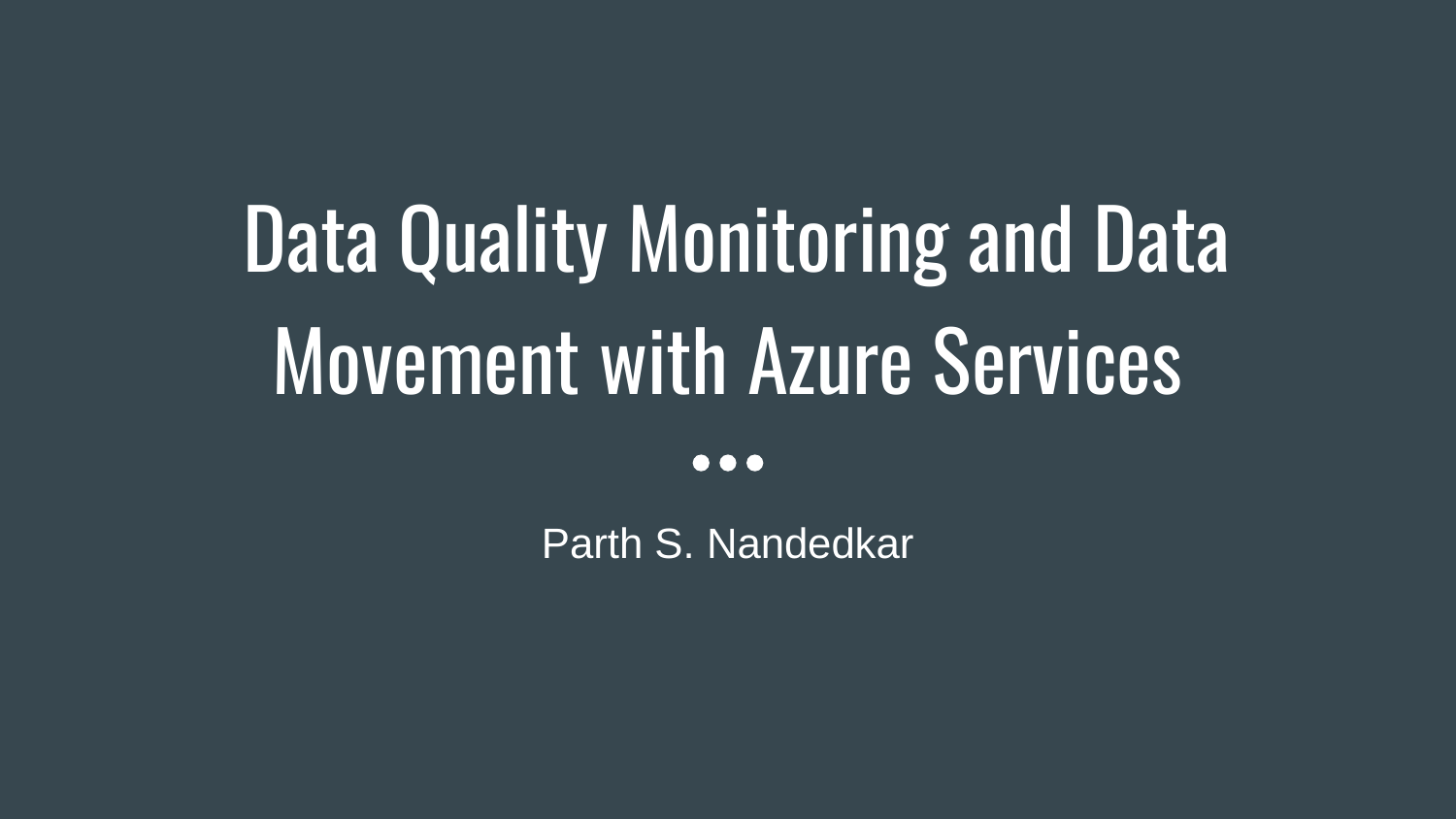

# Data Quality Monitoring and Data Movement with Azure Services
Parth S. Nandedkar